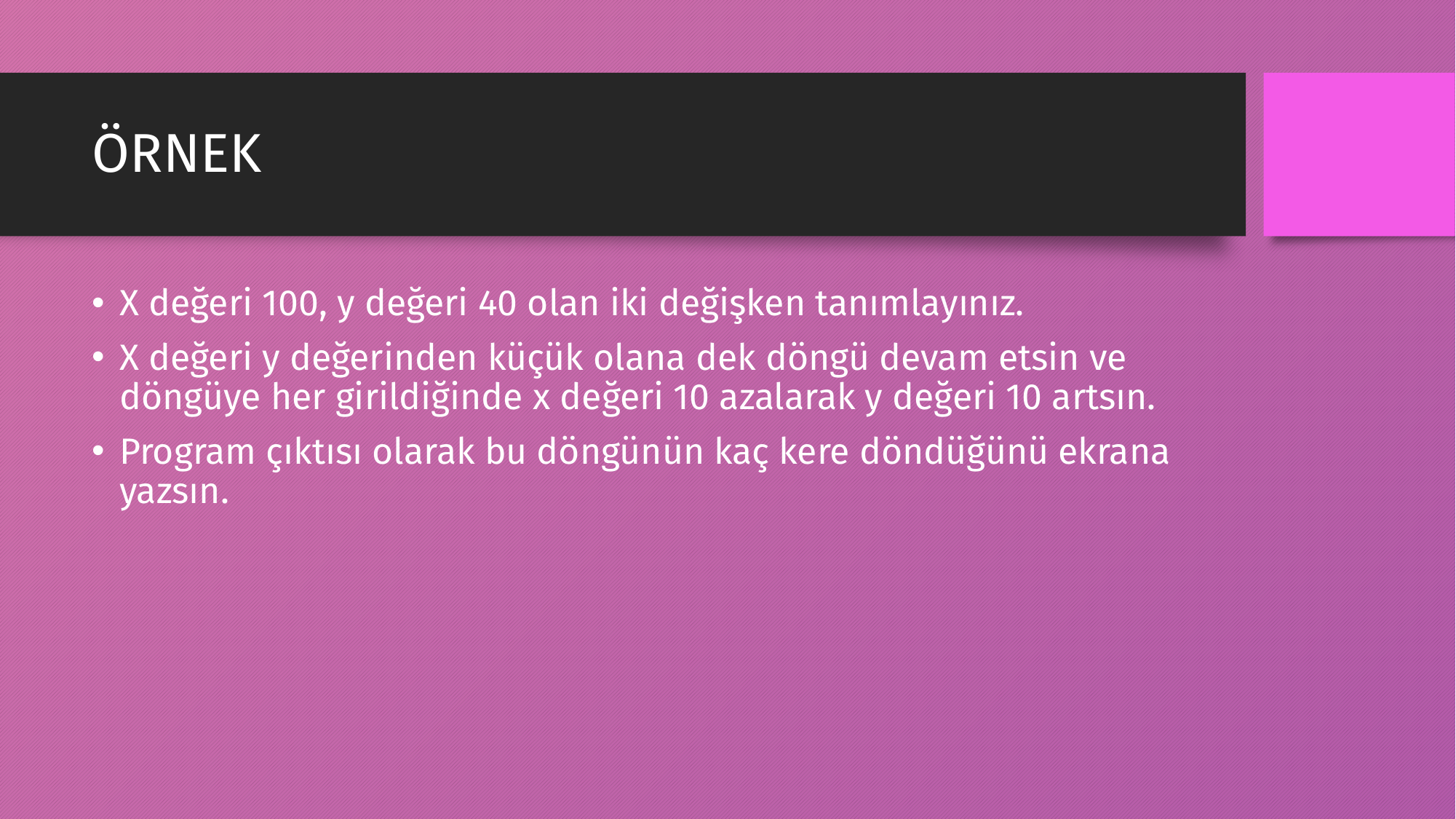

# ÖRNEK
X değeri 100, y değeri 40 olan iki değişken tanımlayınız.
X değeri y değerinden küçük olana dek döngü devam etsin ve döngüye her girildiğinde x değeri 10 azalarak y değeri 10 artsın.
Program çıktısı olarak bu döngünün kaç kere döndüğünü ekrana yazsın.